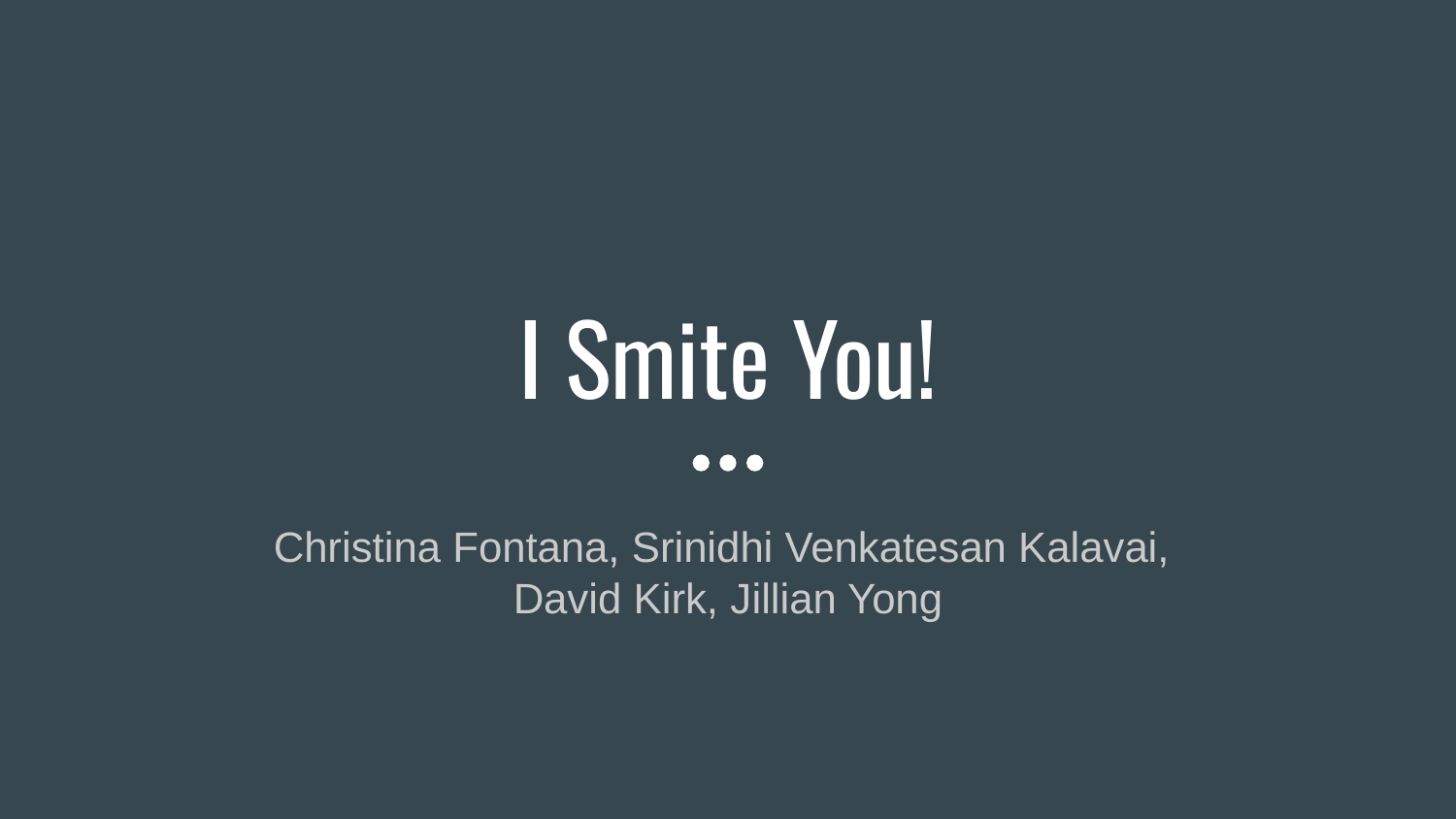

# I Smite You!
Christina Fontana, Srinidhi Venkatesan Kalavai,
David Kirk, Jillian Yong